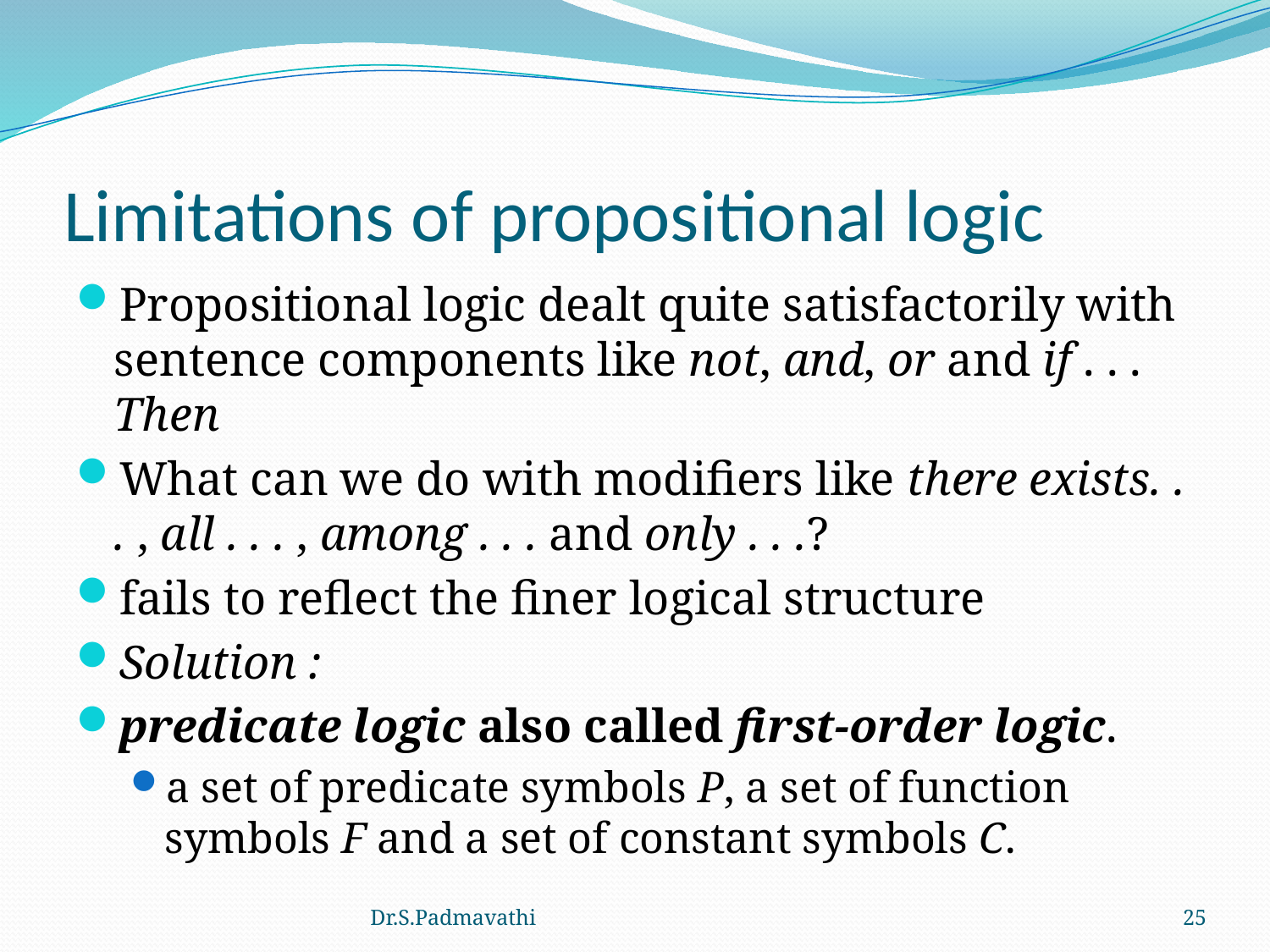

# Limitations of propositional logic
Propositional logic dealt quite satisfactorily with sentence components like not, and, or and if . . . Then
What can we do with modifiers like there exists. . . , all . . . , among . . . and only . . .?
fails to reflect the finer logical structure
Solution :
predicate logic also called first-order logic.
a set of predicate symbols P, a set of function symbols F and a set of constant symbols C.
Dr.S.Padmavathi
25